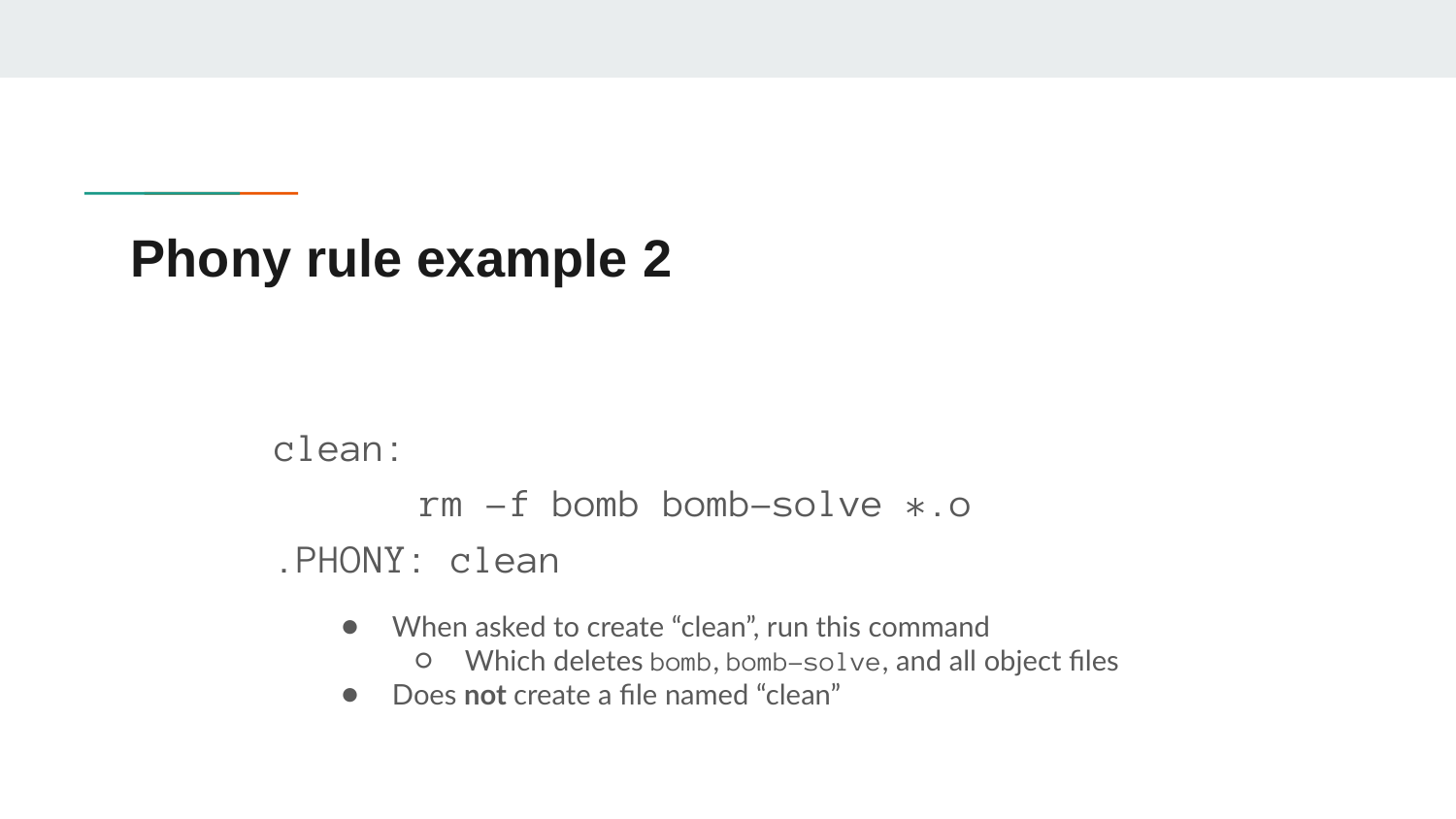

# Phony rule example 2
clean:
	rm -f bomb bomb-solve *.o
.PHONY: clean
When asked to create “clean”, run this command
Which deletes bomb, bomb-solve, and all object files
Does not create a file named “clean”